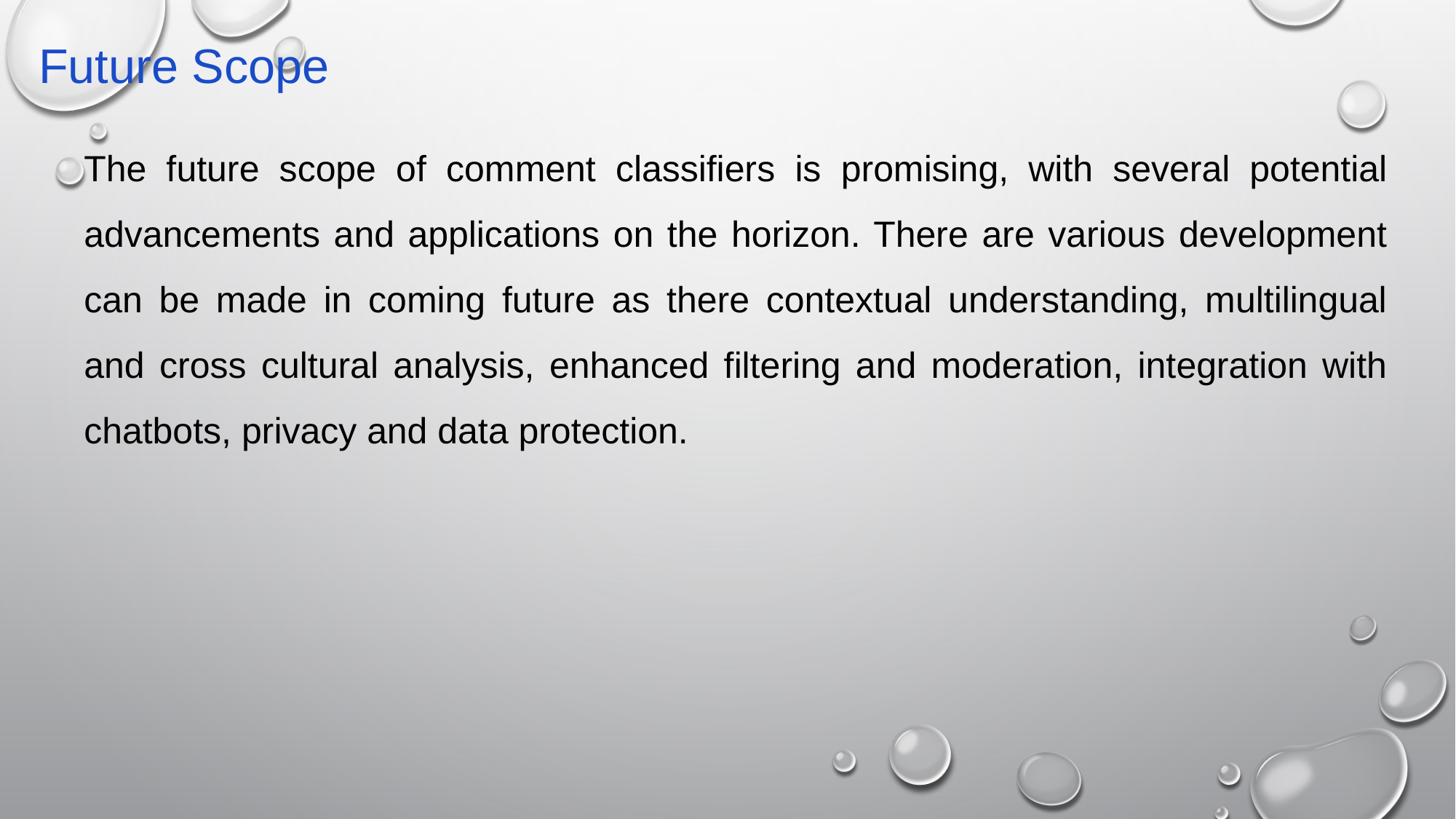

Future Scope
The future scope of comment classifiers is promising, with several potential advancements and applications on the horizon. There are various development can be made in coming future as there contextual understanding, multilingual and cross cultural analysis, enhanced filtering and moderation, integration with chatbots, privacy and data protection.